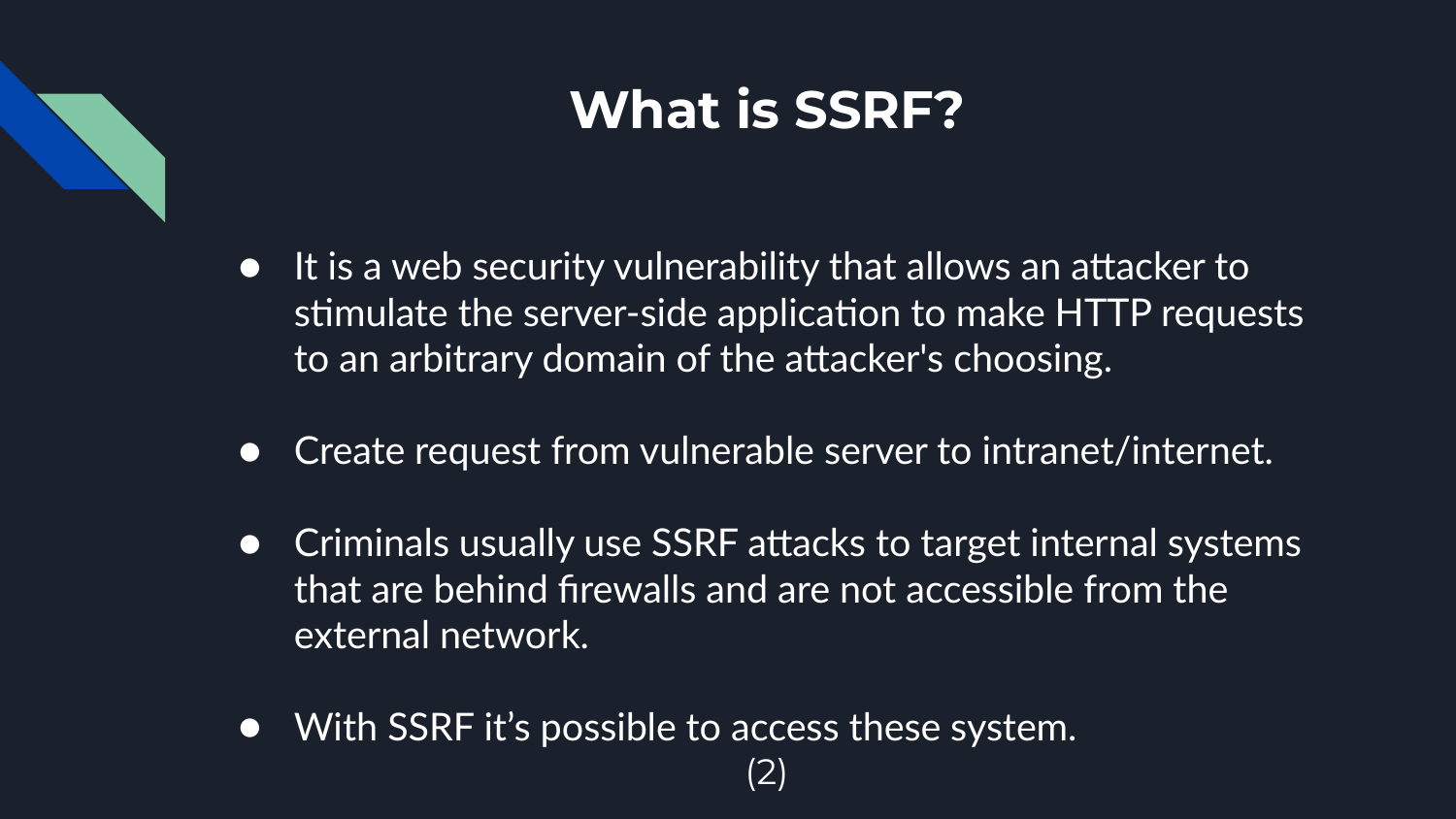

# What is SSRF?
It is a web security vulnerability that allows an attacker to stimulate the server-side application to make HTTP requests to an arbitrary domain of the attacker's choosing.

Create request from vulnerable server to intranet/internet.

Criminals usually use SSRF attacks to target internal systems that are behind firewalls and are not accessible from the external network.

With SSRF it’s possible to access these system.
(2)